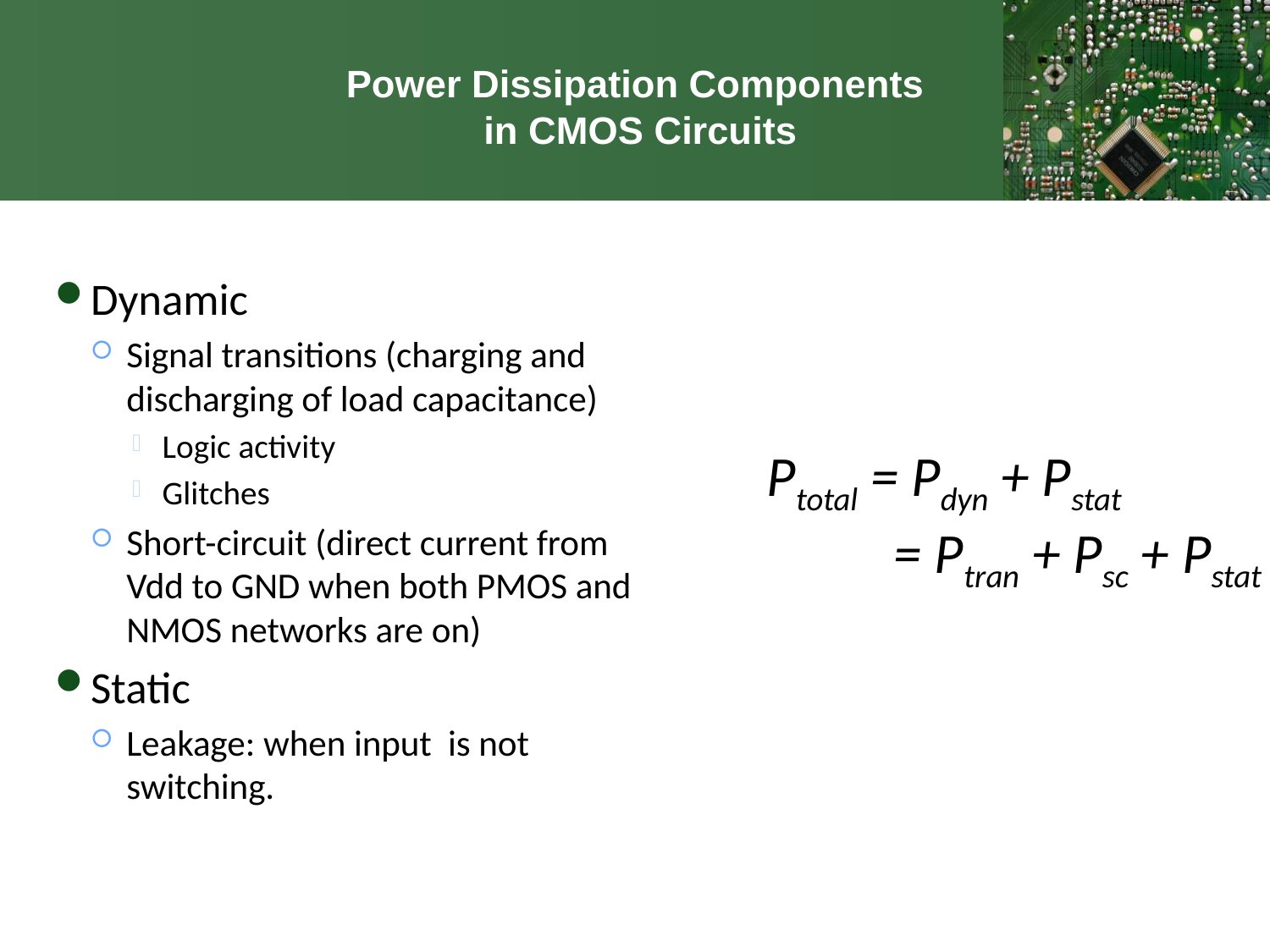

# Power Dissipation Components in CMOS Circuits
Dynamic
Signal transitions (charging and discharging of load capacitance)
Logic activity
Glitches
Short-circuit (direct current from Vdd to GND when both PMOS and NMOS networks are on)
Static
Leakage: when input  is not switching.
Ptotal = Pdyn + Pstat
	= Ptran + Psc + Pstat